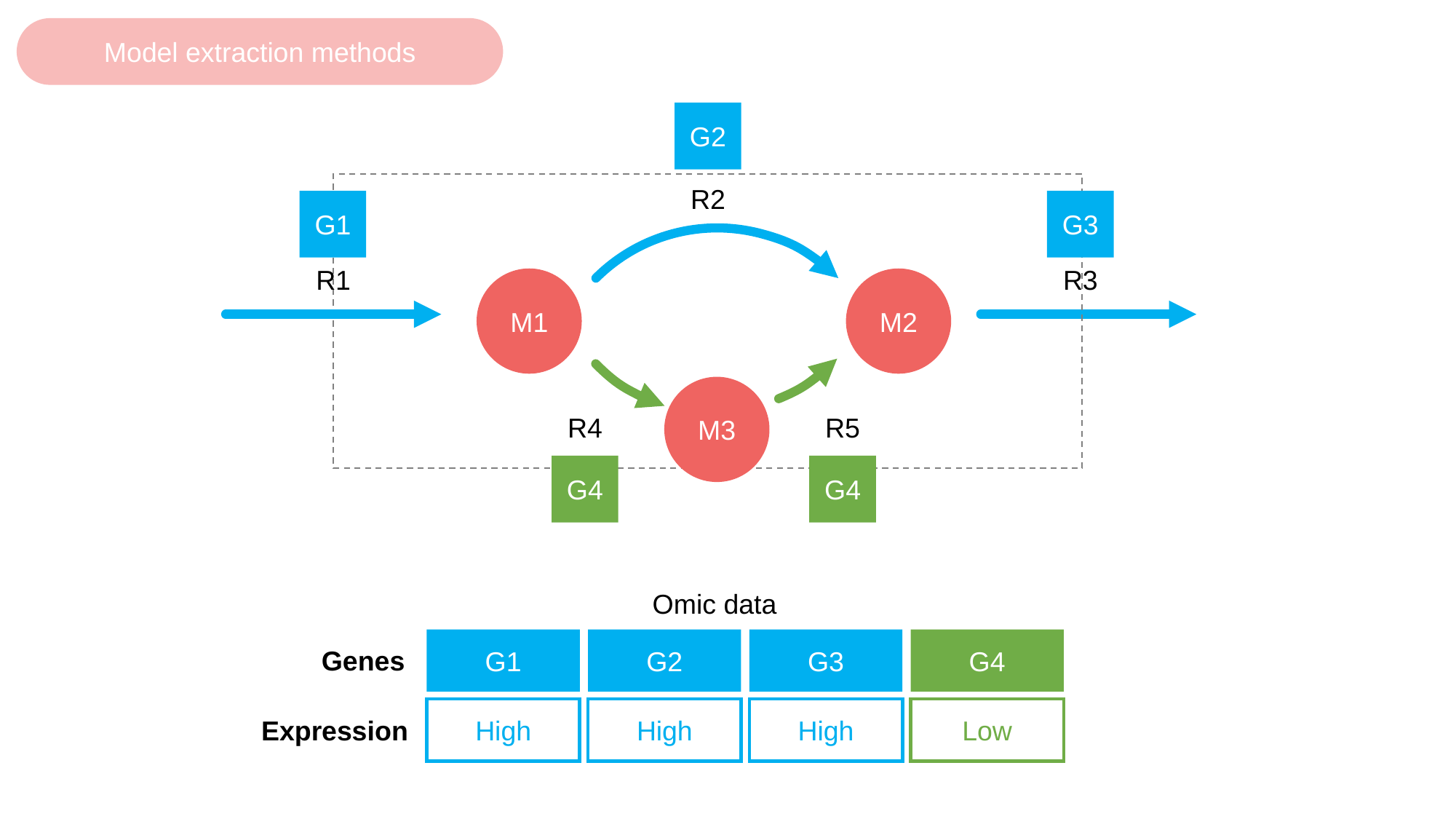

Model extraction methods

G2

R2
G1
G3

R1
R3
M1
M2
M3
R4
R5
G4
G4
Omic data
G1
G2
G3
G4
Genes
High
High
High
Low
Expression